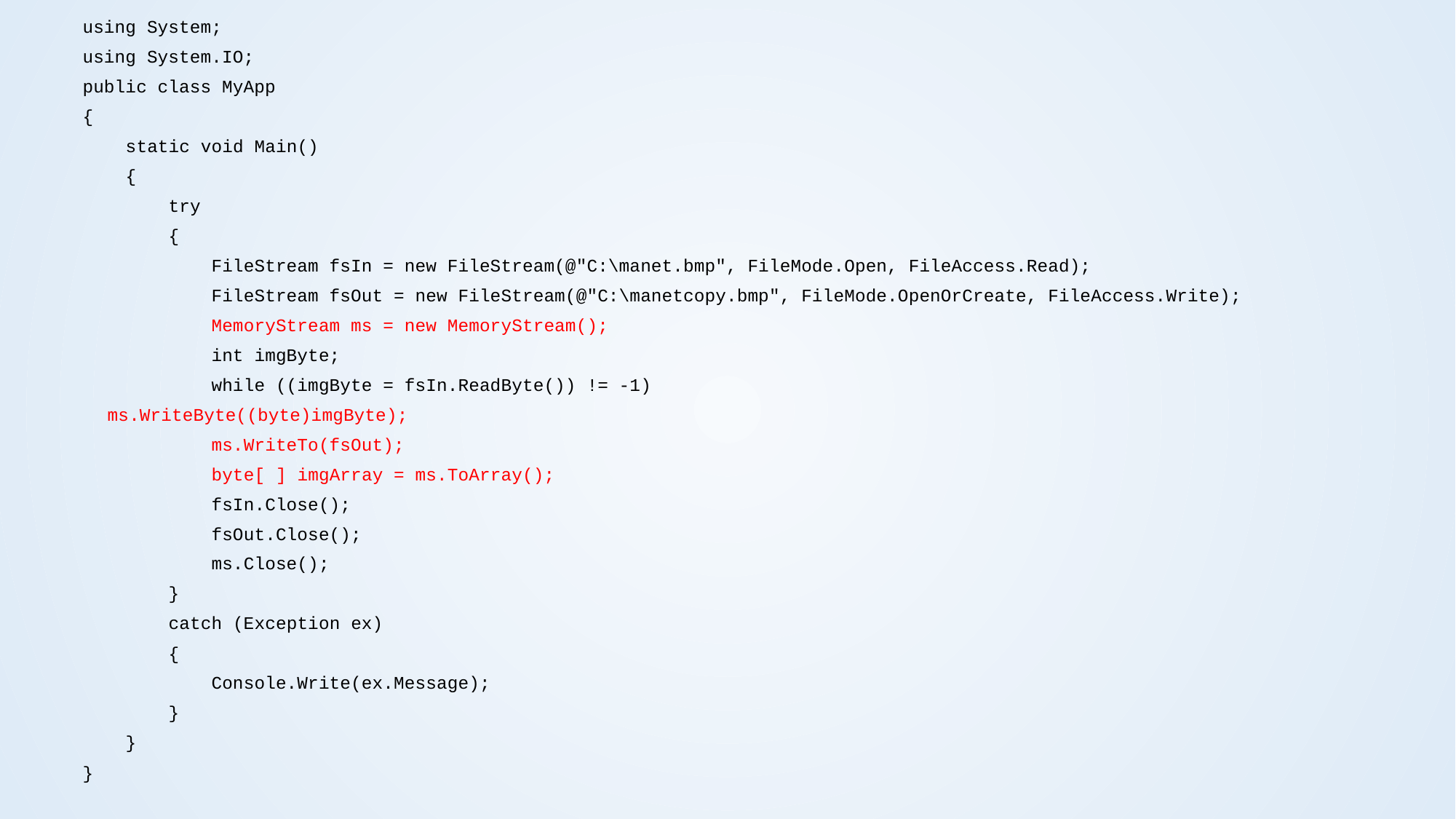

using System;
using System.IO;
public class MyApp
{
    static void Main()
    {
        try
        {
            FileStream fsIn = new FileStream(@"C:\manet.bmp", FileMode.Open, FileAccess.Read);
            FileStream fsOut = new FileStream(@"C:\manetcopy.bmp", FileMode.OpenOrCreate, FileAccess.Write);
            MemoryStream ms = new MemoryStream();
            int imgByte;
            while ((imgByte = fsIn.ReadByte()) != -1)
			ms.WriteByte((byte)imgByte);
            ms.WriteTo(fsOut);
            byte[ ] imgArray = ms.ToArray();
            fsIn.Close();
            fsOut.Close();
            ms.Close();
        }
        catch (Exception ex)
        {
            Console.Write(ex.Message);
        }
    }
}